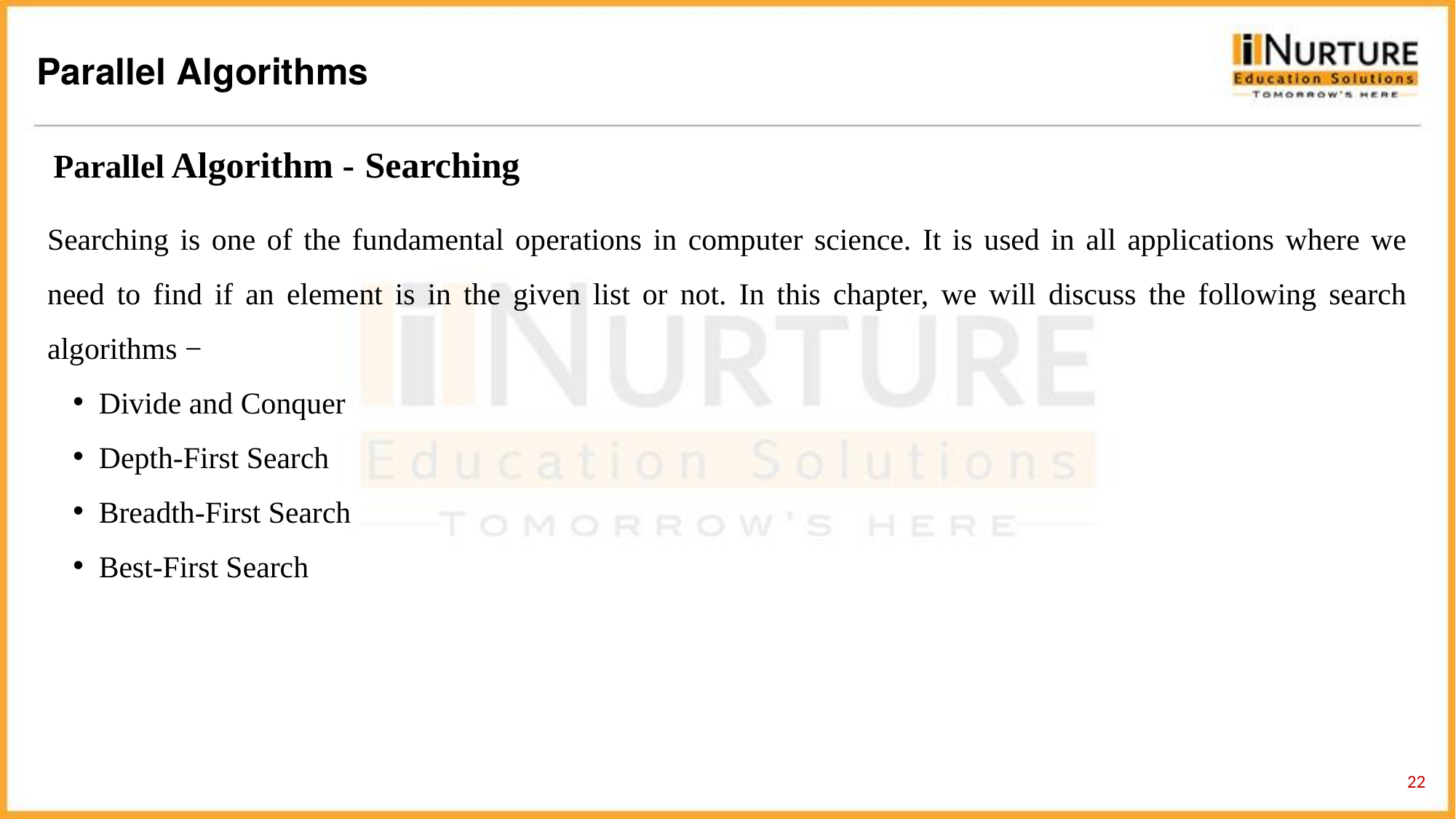

Parallel Algorithms
Parallel Algorithm - Searching
Searching is one of the fundamental operations in computer science. It is used in all applications where we need to find if an element is in the given list or not. In this chapter, we will discuss the following search algorithms −
Divide and Conquer
Depth-First Search
Breadth-First Search
Best-First Search
22